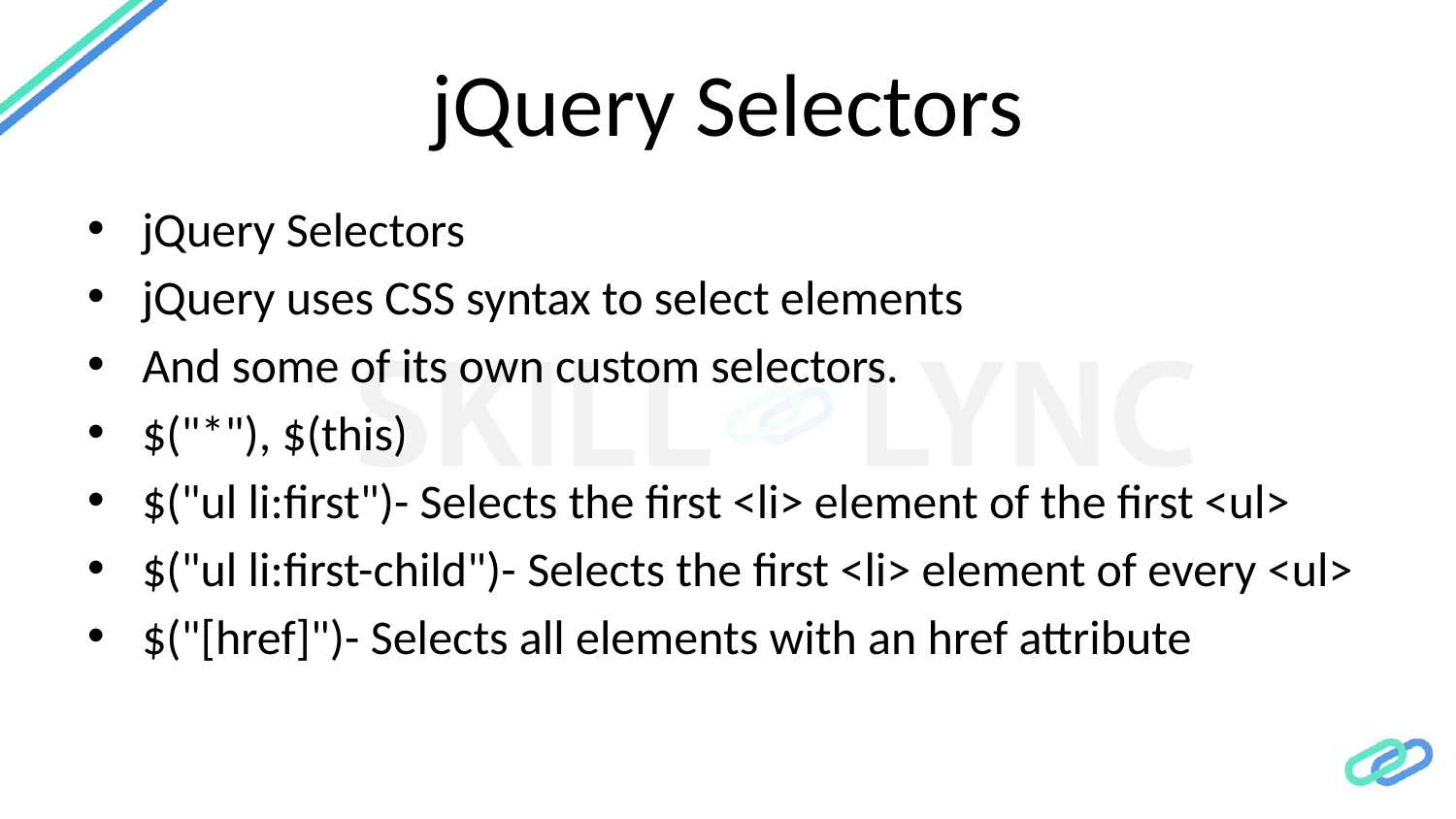

# jQuery Selectors
jQuery Selectors
jQuery uses CSS syntax to select elements
And some of its own custom selectors.
$("*"), $(this)
$("ul li:first")- Selects the first <li> element of the first <ul>
$("ul li:first-child")- Selects the first <li> element of every <ul>
$("[href]")- Selects all elements with an href attribute